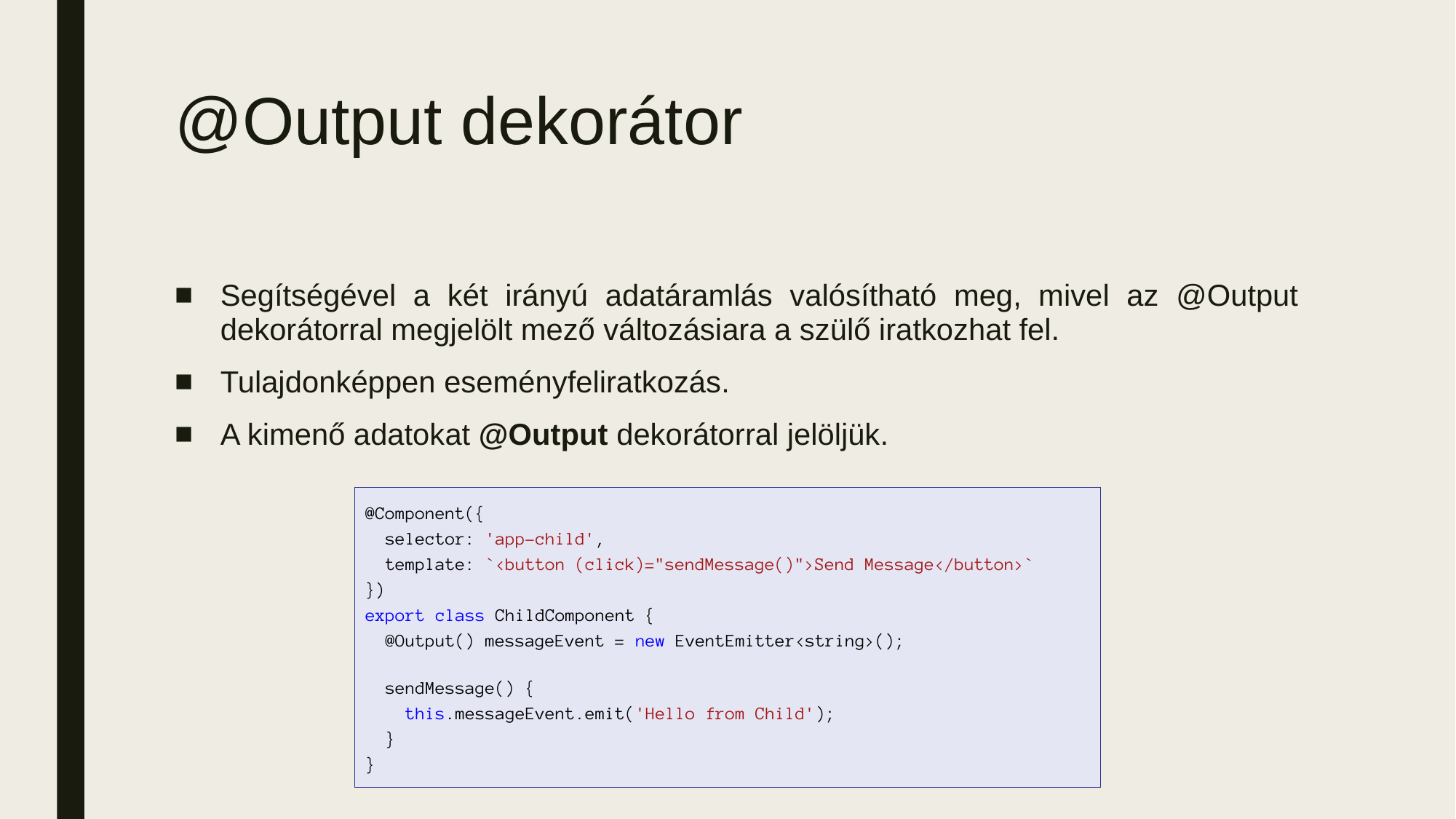

# @Output dekorátor
Segítségével a két irányú adatáramlás valósítható meg, mivel az @Output dekorátorral megjelölt mező változásiara a szülő iratkozhat fel.
Tulajdonképpen eseményfeliratkozás.
A kimenő adatokat @Output dekorátorral jelöljük.

@Component({
  selector: 'app-child',
  template: `<button (click)="sendMessage()">Send Message</button>`
})
export class ChildComponent {
  @Output() messageEvent = new EventEmitter<string>();
  sendMessage() {
    this.messageEvent.emit('Hello from Child');
  }
}